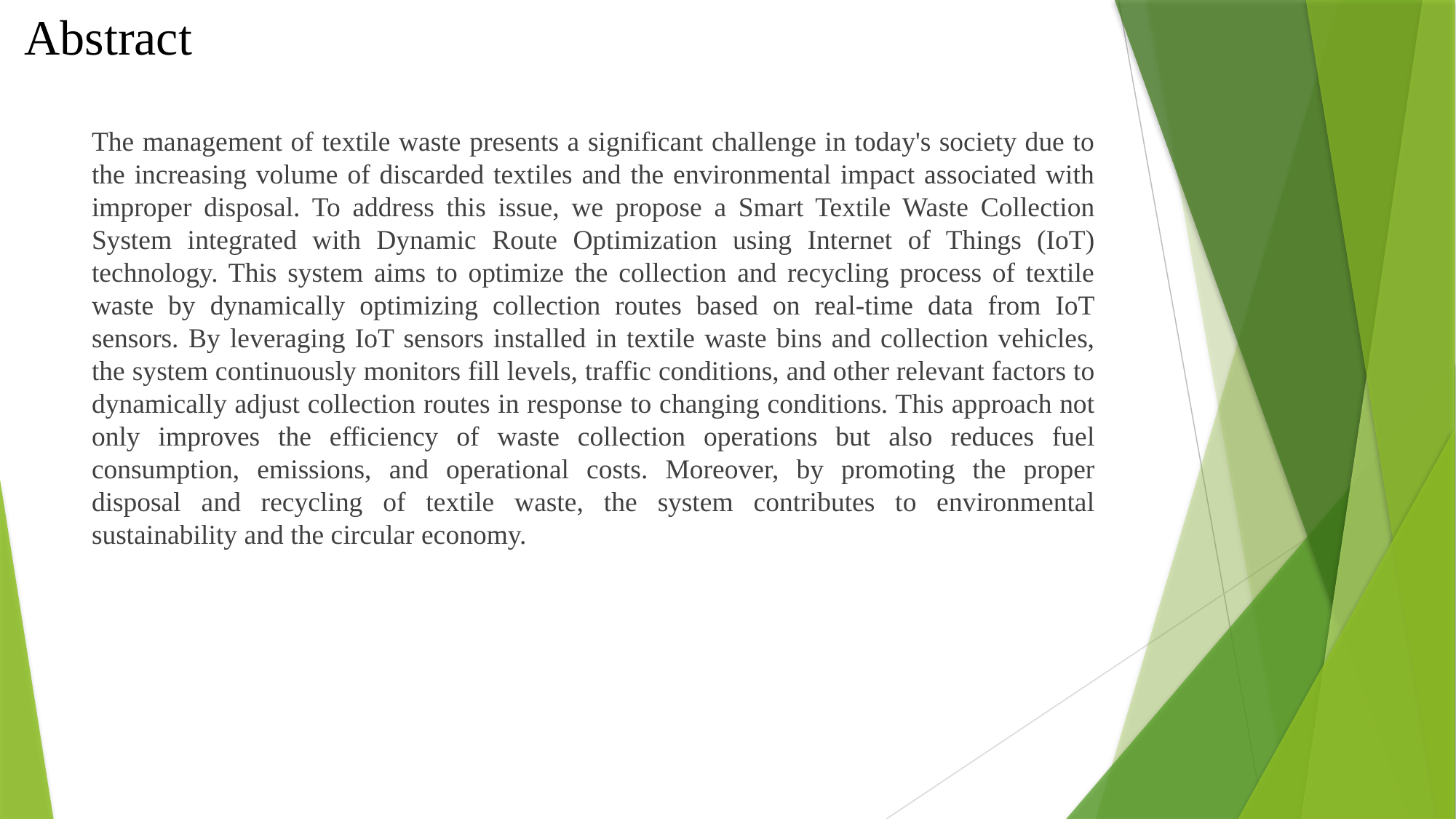

# Abstract
The management of textile waste presents a significant challenge in today's society due to the increasing volume of discarded textiles and the environmental impact associated with improper disposal. To address this issue, we propose a Smart Textile Waste Collection System integrated with Dynamic Route Optimization using Internet of Things (IoT) technology. This system aims to optimize the collection and recycling process of textile waste by dynamically optimizing collection routes based on real-time data from IoT sensors. By leveraging IoT sensors installed in textile waste bins and collection vehicles, the system continuously monitors fill levels, traffic conditions, and other relevant factors to dynamically adjust collection routes in response to changing conditions. This approach not only improves the efficiency of waste collection operations but also reduces fuel consumption, emissions, and operational costs. Moreover, by promoting the proper disposal and recycling of textile waste, the system contributes to environmental sustainability and the circular economy.